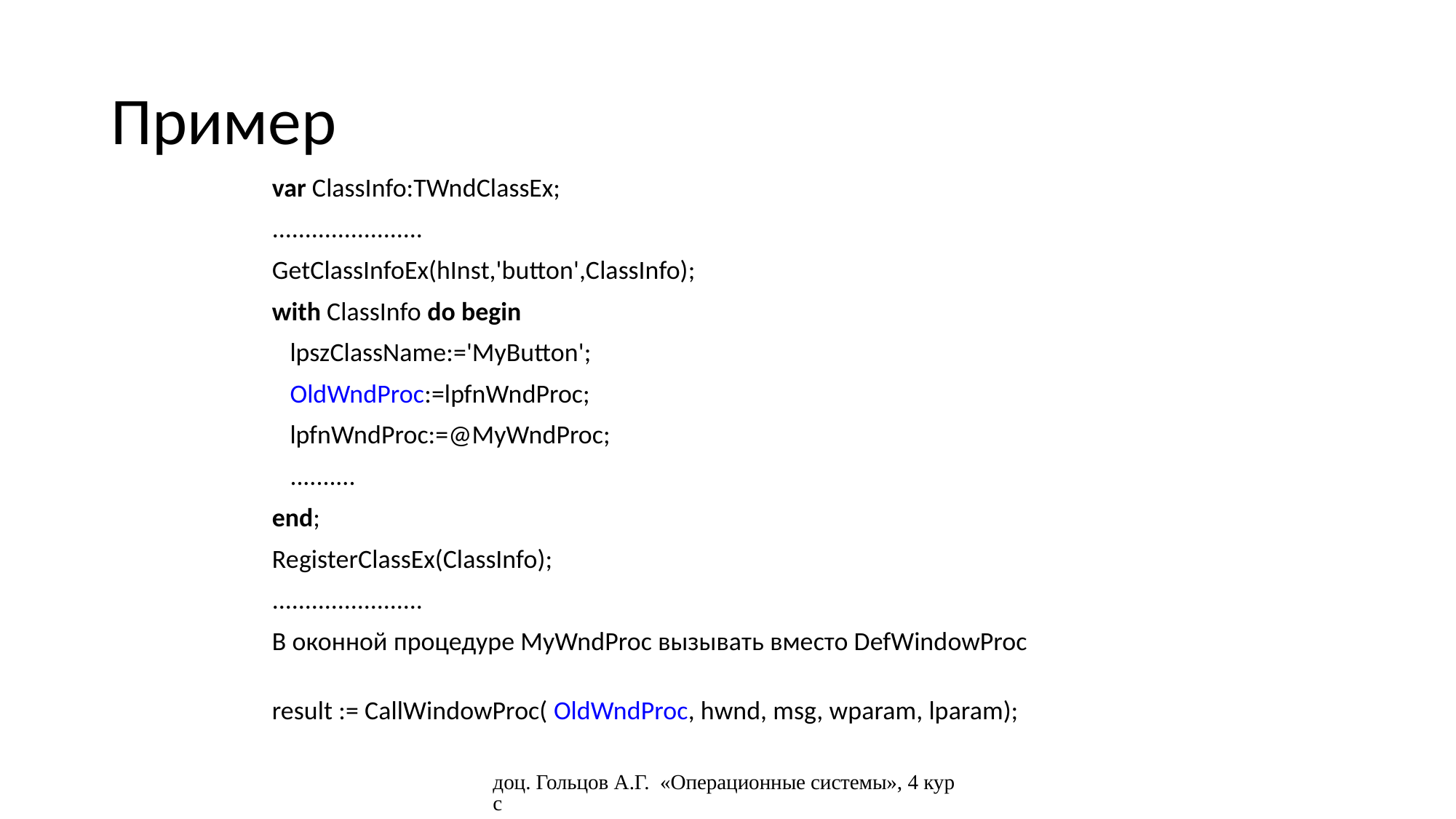

# Пример
var ClassInfo:TWndClassEx;
.......................
GetClassInfoEx(hInst,'button',ClassInfo);
with ClassInfo do begin
   lpszClassName:='MyButton';
   OldWndProc:=lpfnWndProc;
   lpfnWndProc:=@MyWndProc;
   ..........
end;
RegisterClassEx(ClassInfo);
.......................
В оконной процедуре MyWndProc вызывать вместо DefWindowProc
result := CallWindowProc( OldWndProc, hwnd, msg, wparam, lparam);
доц. Гольцов А.Г.  «Операционные системы», 4 курс